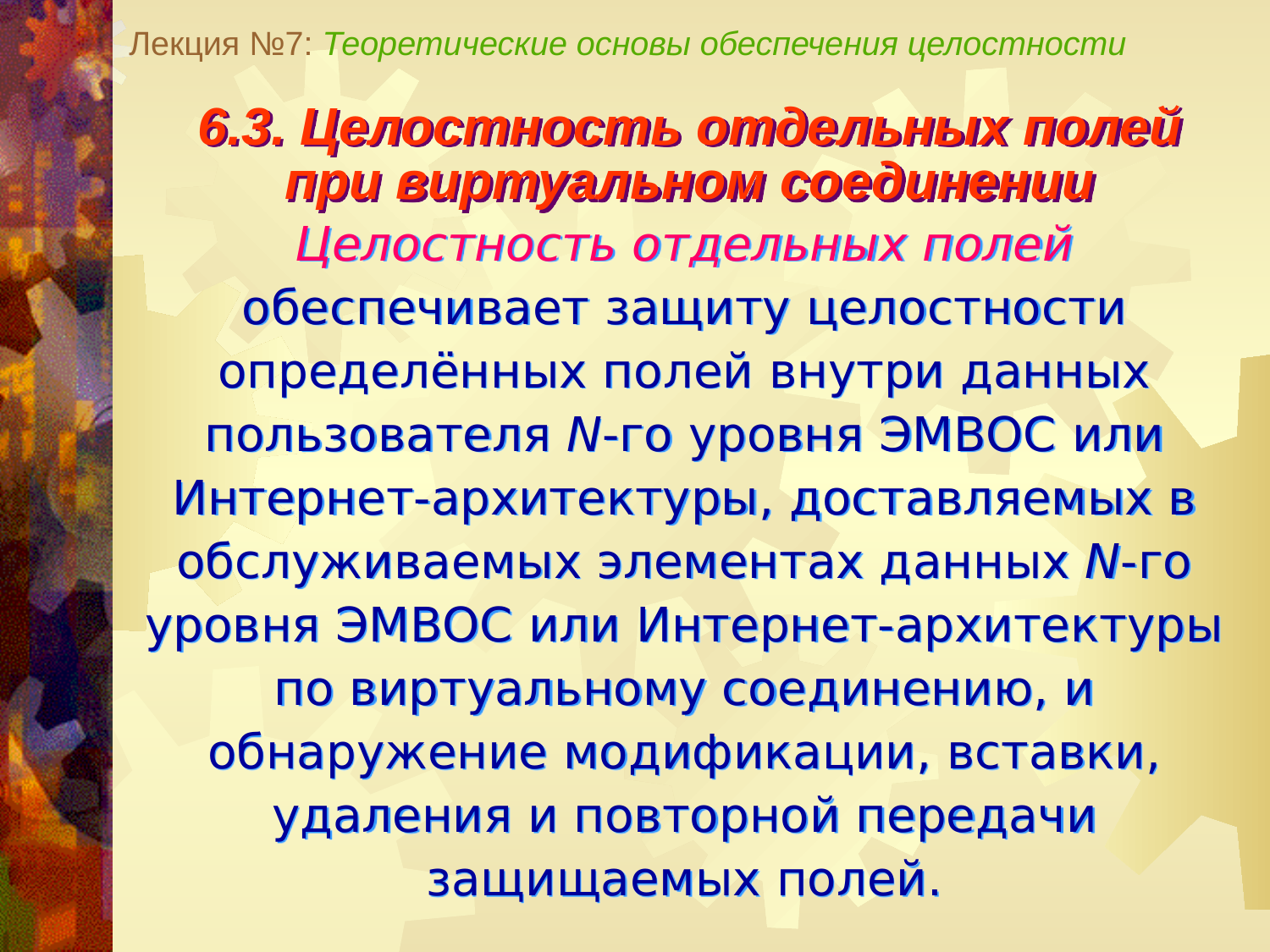

Лекция №7: Теоретические основы обеспечения целостности
6.3. Целостность отдельных полей
при виртуальном соединении
Целостность отдельных полей обеспечивает защиту целостности определённых полей внутри данных пользователя N-го уровня ЭМВОС или Интернет-архитектуры, доставляемых в обслуживаемых элементах данных N-го уровня ЭМВОС или Интернет-архитектуры по виртуальному соединению, и обнаружение модификации, вставки, удаления и повторной передачи защищаемых полей.